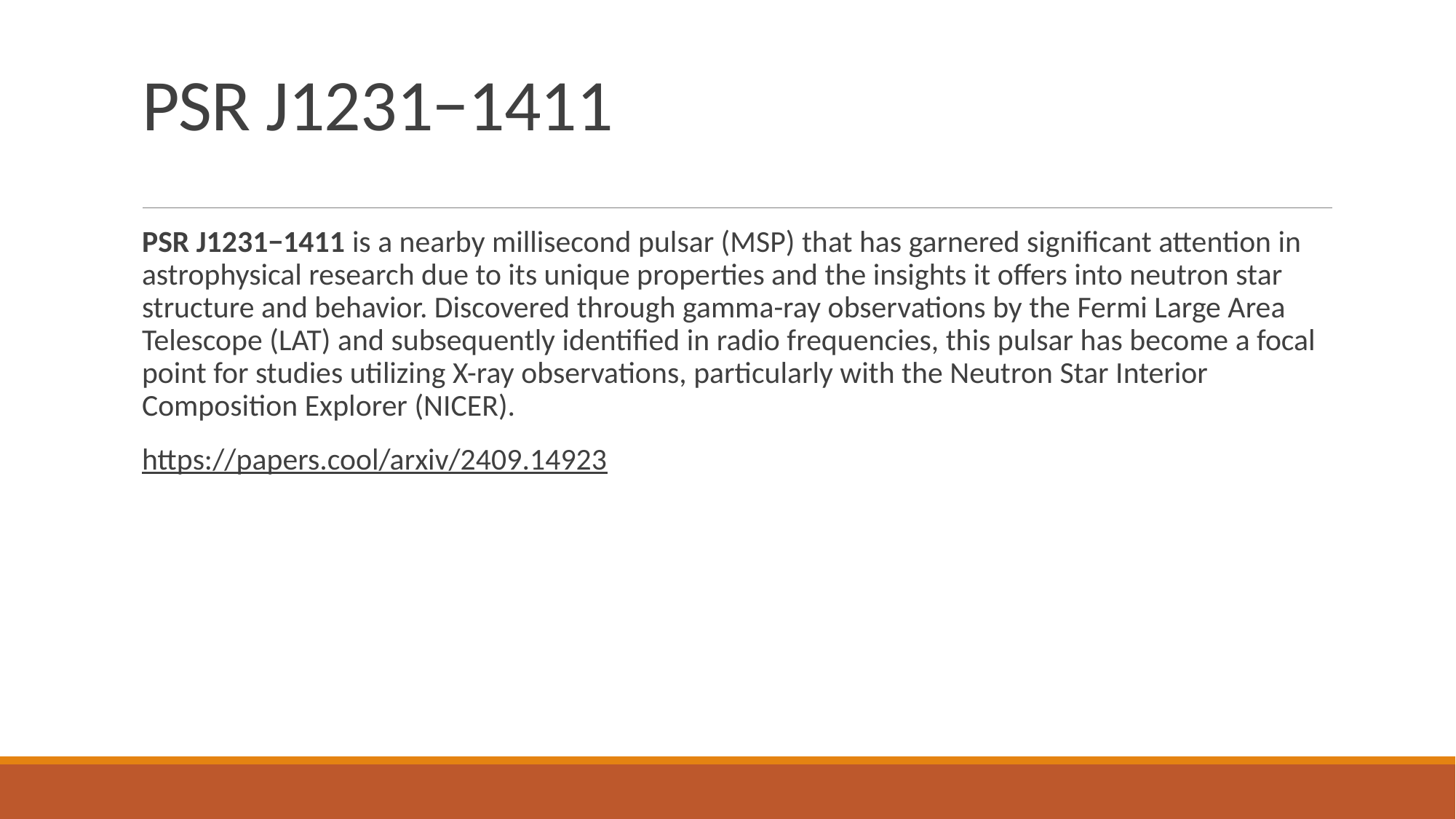

# PSR J1231−1411
PSR J1231−1411 is a nearby millisecond pulsar (MSP) that has garnered significant attention in astrophysical research due to its unique properties and the insights it offers into neutron star structure and behavior. Discovered through gamma-ray observations by the Fermi Large Area Telescope (LAT) and subsequently identified in radio frequencies, this pulsar has become a focal point for studies utilizing X-ray observations, particularly with the Neutron Star Interior Composition Explorer (NICER).
https://papers.cool/arxiv/2409.14923